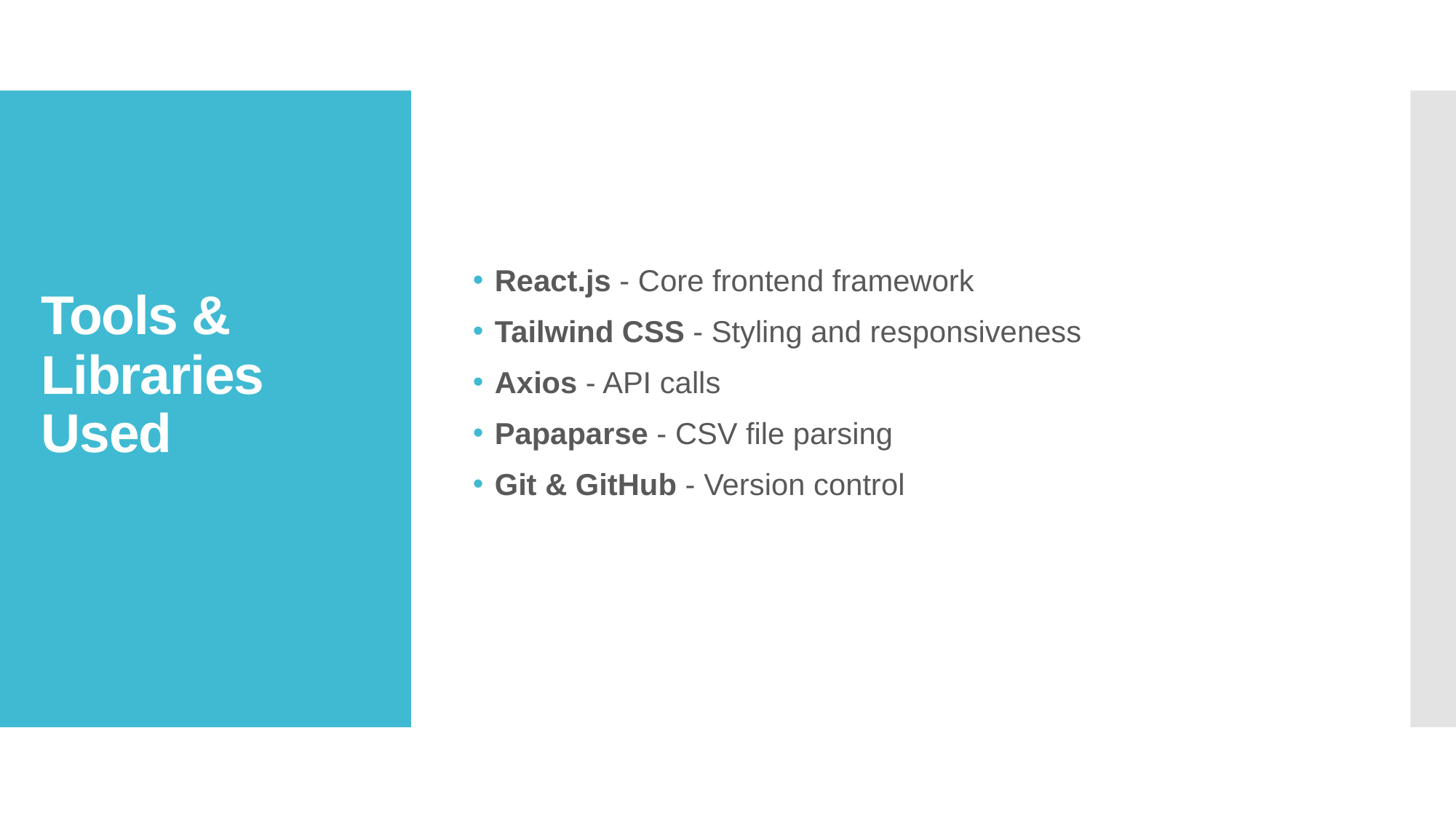

React.js - Core frontend framework
Tailwind CSS - Styling and responsiveness
Axios - API calls
Papaparse - CSV file parsing
Git & GitHub - Version control

# Tools & Libraries Used